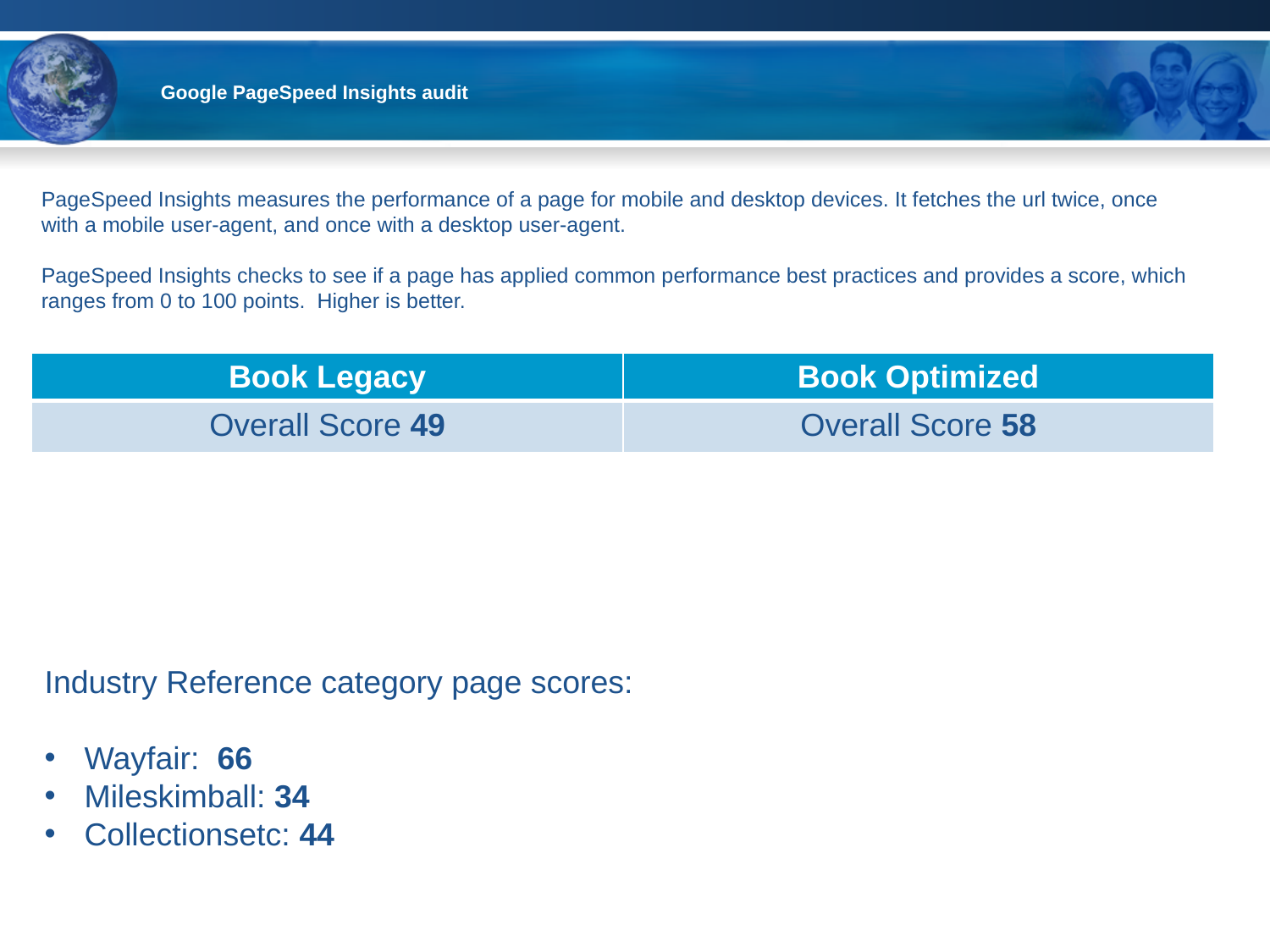

# Google PageSpeed Insights audit

PageSpeed Insights measures the performance of a page for mobile and desktop devices. It fetches the url twice, once with a mobile user-agent, and once with a desktop user-agent.

PageSpeed Insights checks to see if a page has applied common performance best practices and provides a score, which ranges from 0 to 100 points.  Higher is better.

| Book Legacy | Book Optimized |
| --- | --- |
| Overall Score 49 | Overall Score 58 |
Industry Reference category page scores:

Wayfair:  66
Mileskimball: 34
Collectionsetc: 44